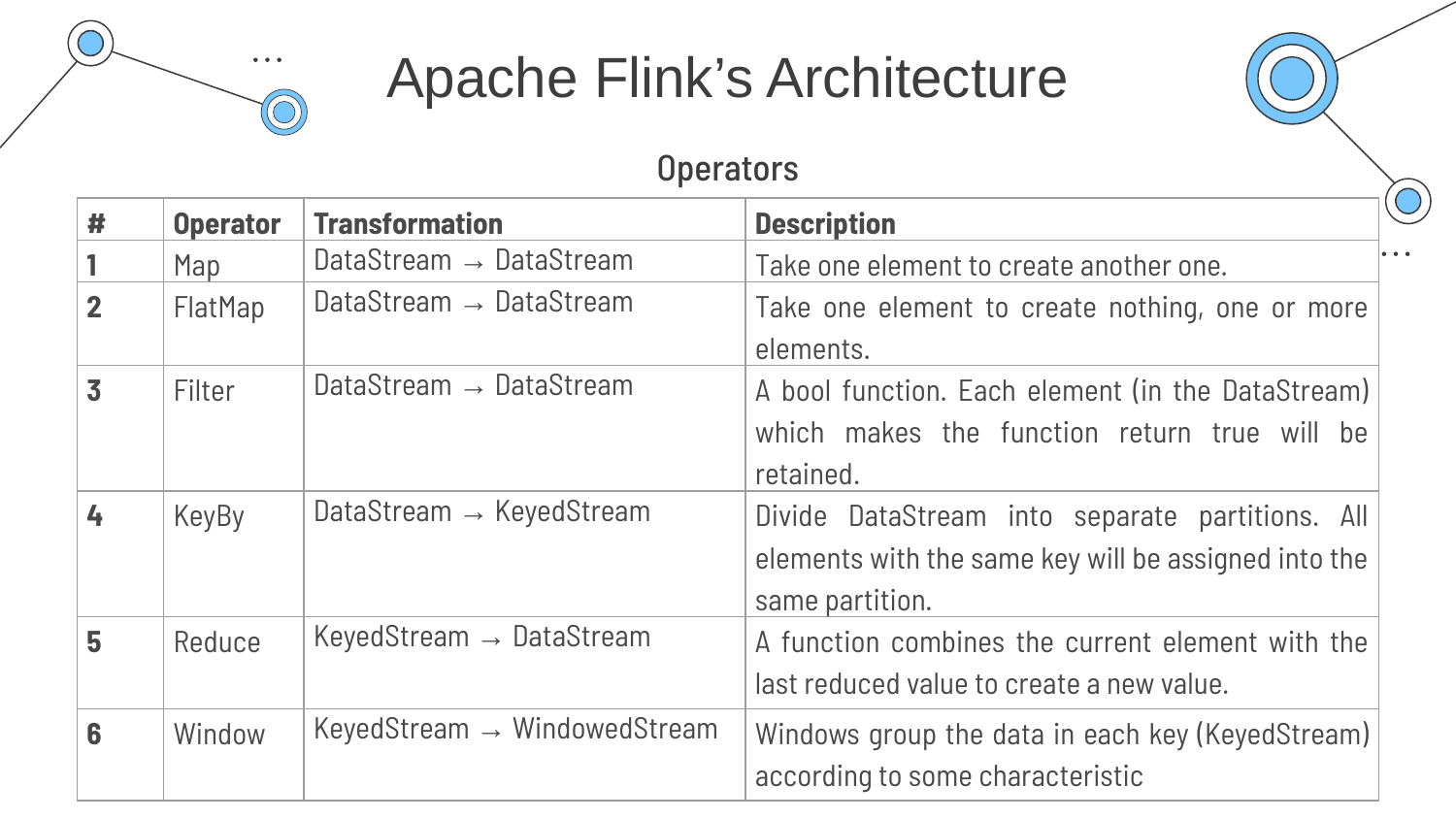

Apache Flink’s Architecture
Operators
| # | Operator | Transformation | Description |
| --- | --- | --- | --- |
| 1 | Map | DataStream → DataStream | Take one element to create another one. |
| 2 | FlatMap | DataStream → DataStream | Take one element to create nothing, one or more elements. |
| 3 | Filter | DataStream → DataStream | A bool function. Each element (in the DataStream) which makes the function return true will be retained. |
| 4 | KeyBy | DataStream → KeyedStream | Divide DataStream into separate partitions. All elements with the same key will be assigned into the same partition. |
| 5 | Reduce | KeyedStream → DataStream | A function combines the current element with the last reduced value to create a new value. |
| 6 | Window | KeyedStream → WindowedStream | Windows group the data in each key (KeyedStream) according to some characteristic |